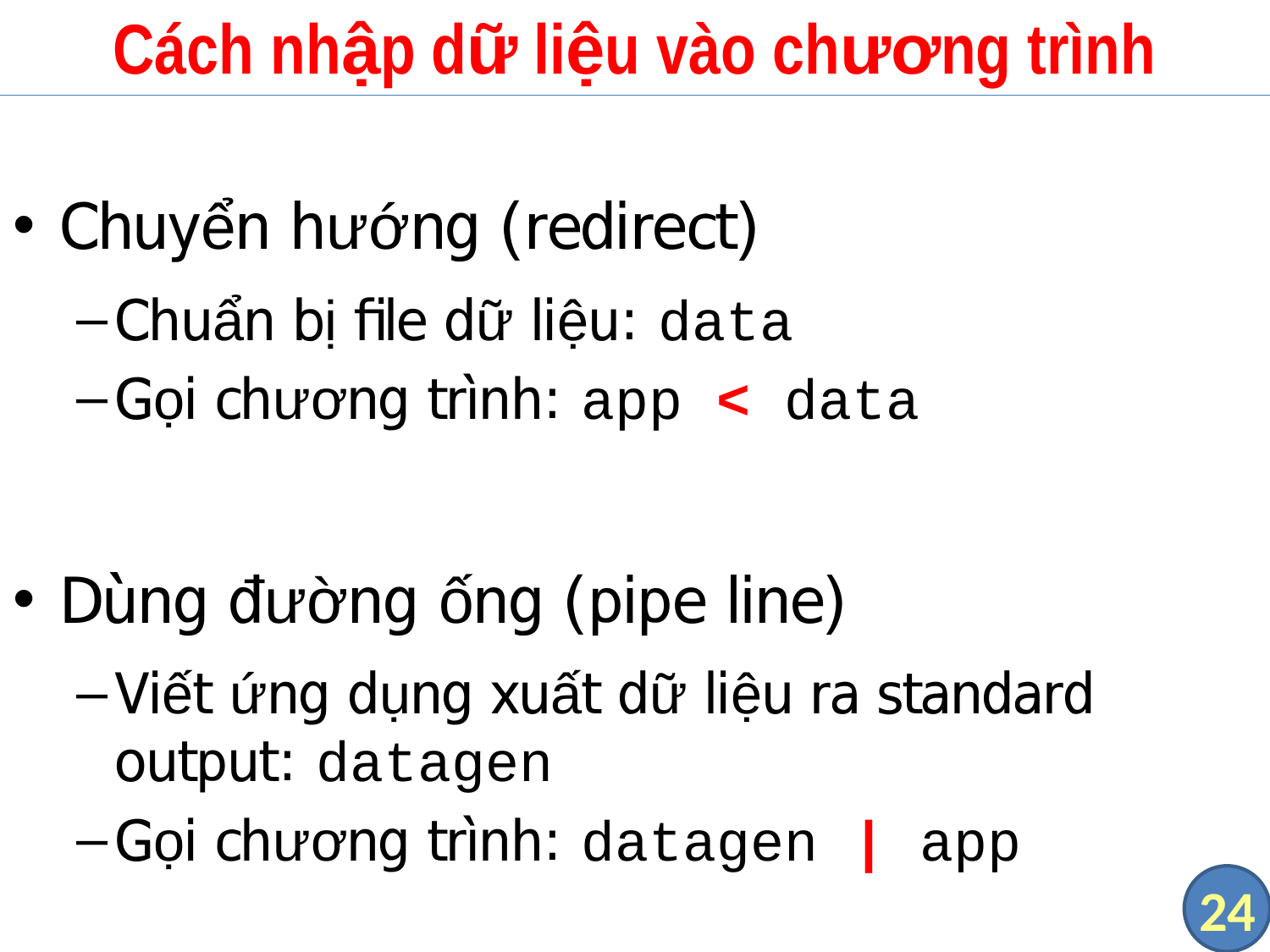

# Cách nhập dữ liệu vào chương trình
Chuyển hướng (redirect)
Chuẩn bị file dữ liệu: data
Gọi chương trình: app < data

Dùng đường ống (pipe line)
Viết ứng dụng xuất dữ liệu ra standard output: datagen
Gọi chương trình: datagen | app
24